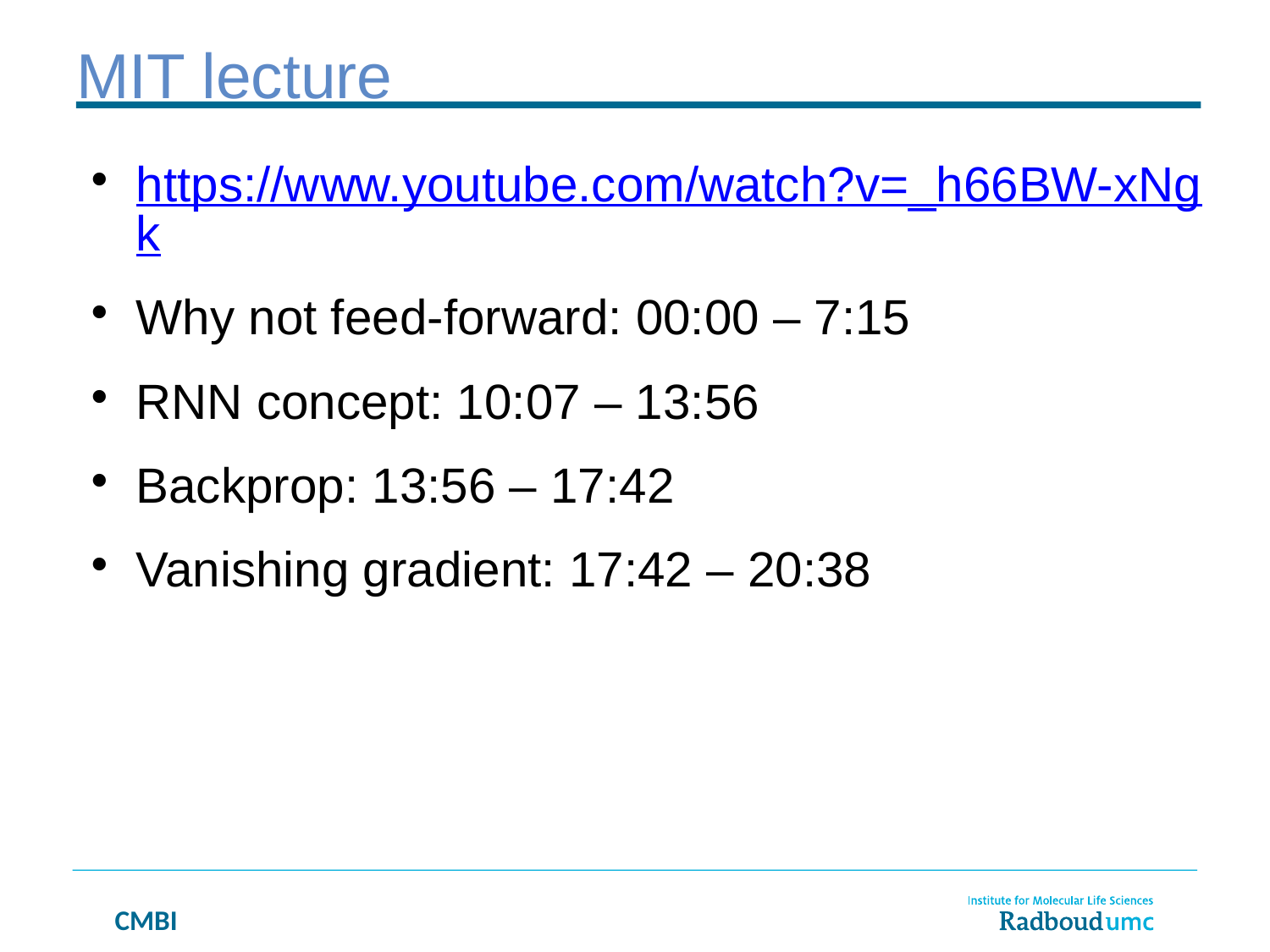

MIT lecture
https://www.youtube.com/watch?v=_h66BW-xNgk
Why not feed-forward: 00:00 – 7:15
RNN concept: 10:07 – 13:56
Backprop: 13:56 – 17:42
Vanishing gradient: 17:42 – 20:38